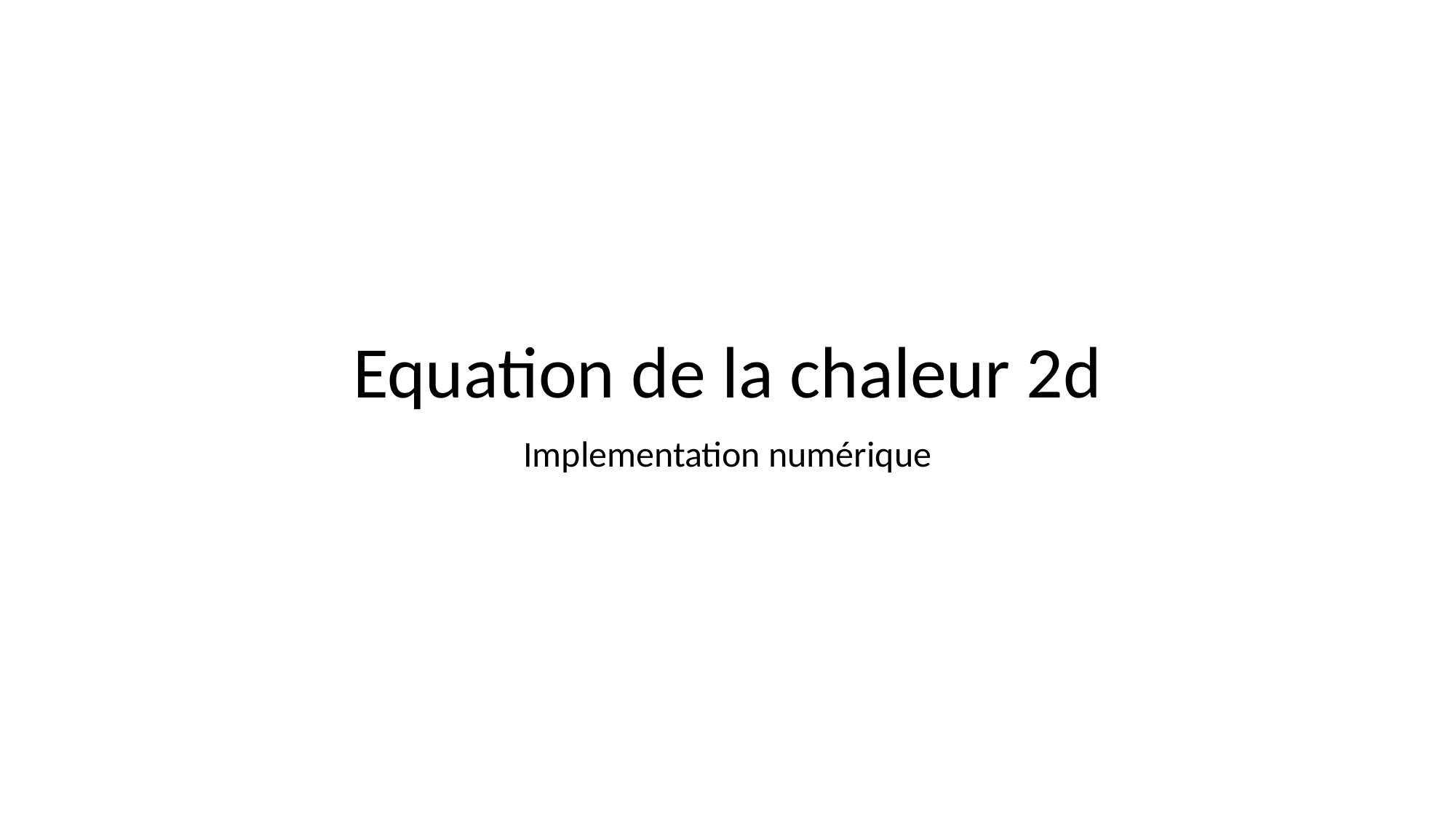

# Equation de la chaleur 2d
Implementation numérique